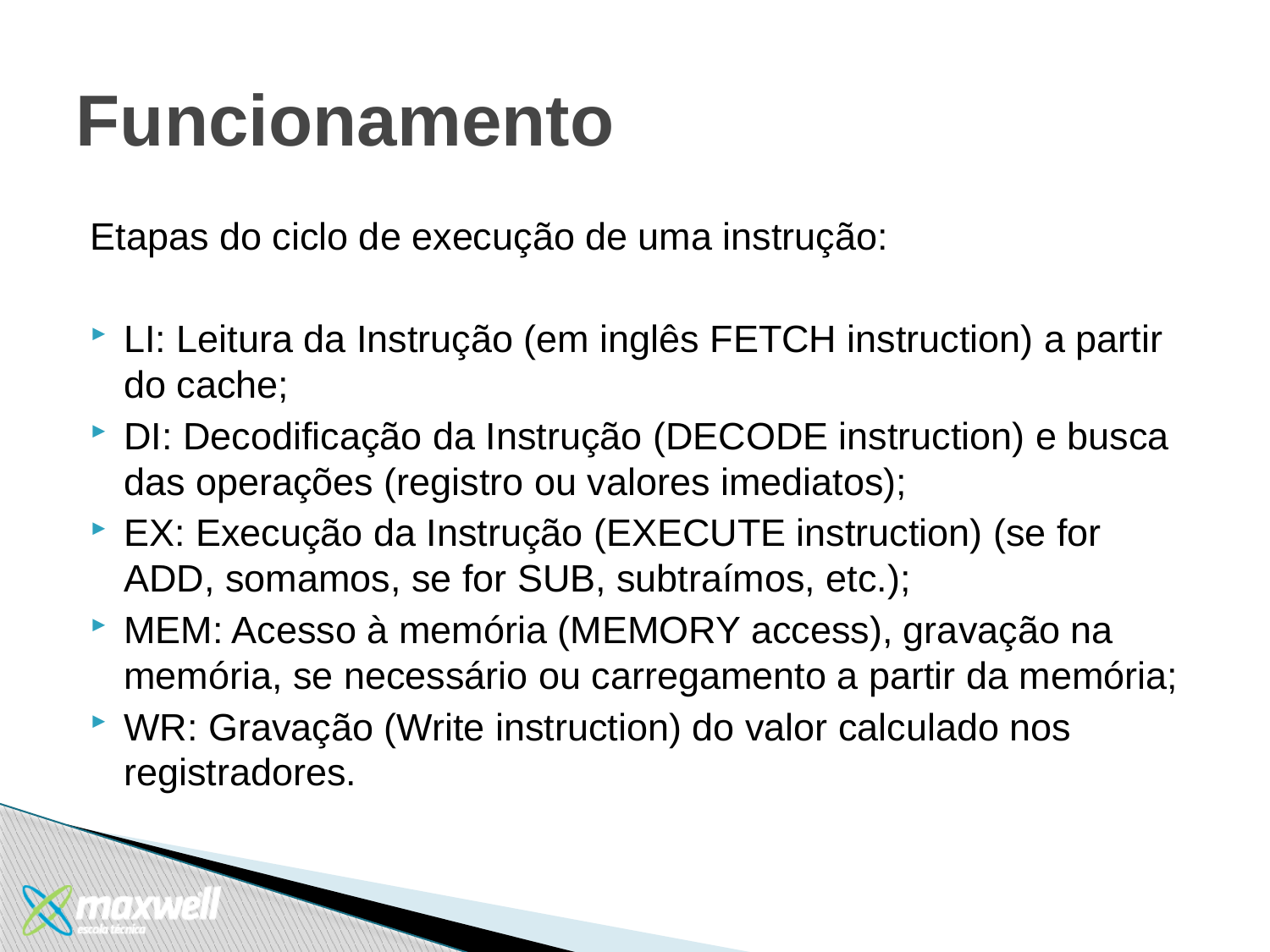

# Funcionamento
Etapas do ciclo de execução de uma instrução:

LI: Leitura da Instrução (em inglês FETCH instruction) a partir do cache;
DI: Decodificação da Instrução (DECODE instruction) e busca das operações (registro ou valores imediatos);
EX: Execução da Instrução (EXECUTE instruction) (se for ADD, somamos, se for SUB, subtraímos, etc.);
MEM: Acesso à memória (MEMORY access), gravação na memória, se necessário ou carregamento a partir da memória;
WR: Gravação (Write instruction) do valor calculado nos registradores.